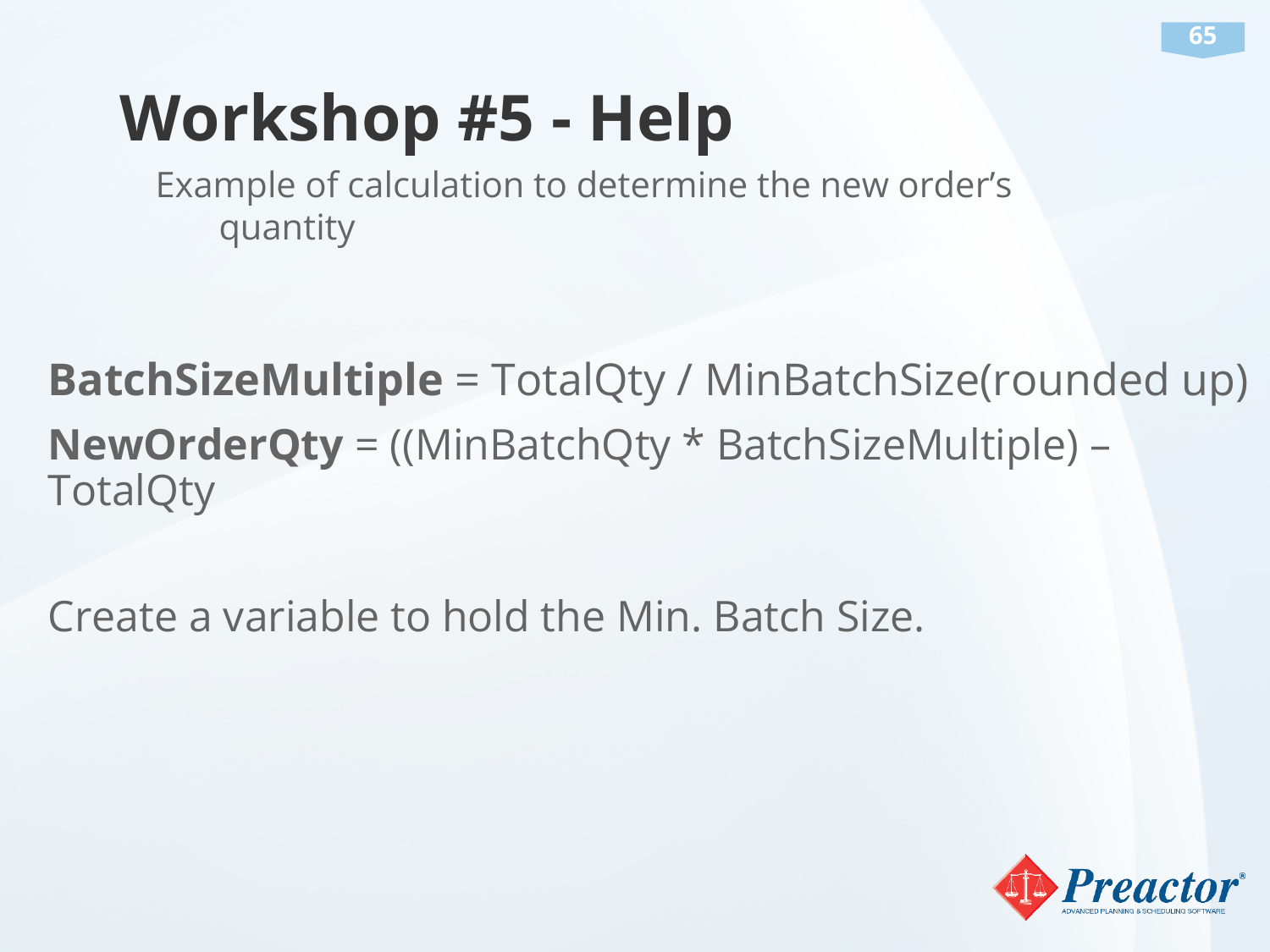

# Workshop #5 - Help
Example of calculation to determine the new order’s quantity

BatchSizeMultiple = TotalQty / MinBatchSize(rounded up)
NewOrderQty = ((MinBatchQty * BatchSizeMultiple) – TotalQty

Create a variable to hold the Min. Batch Size.